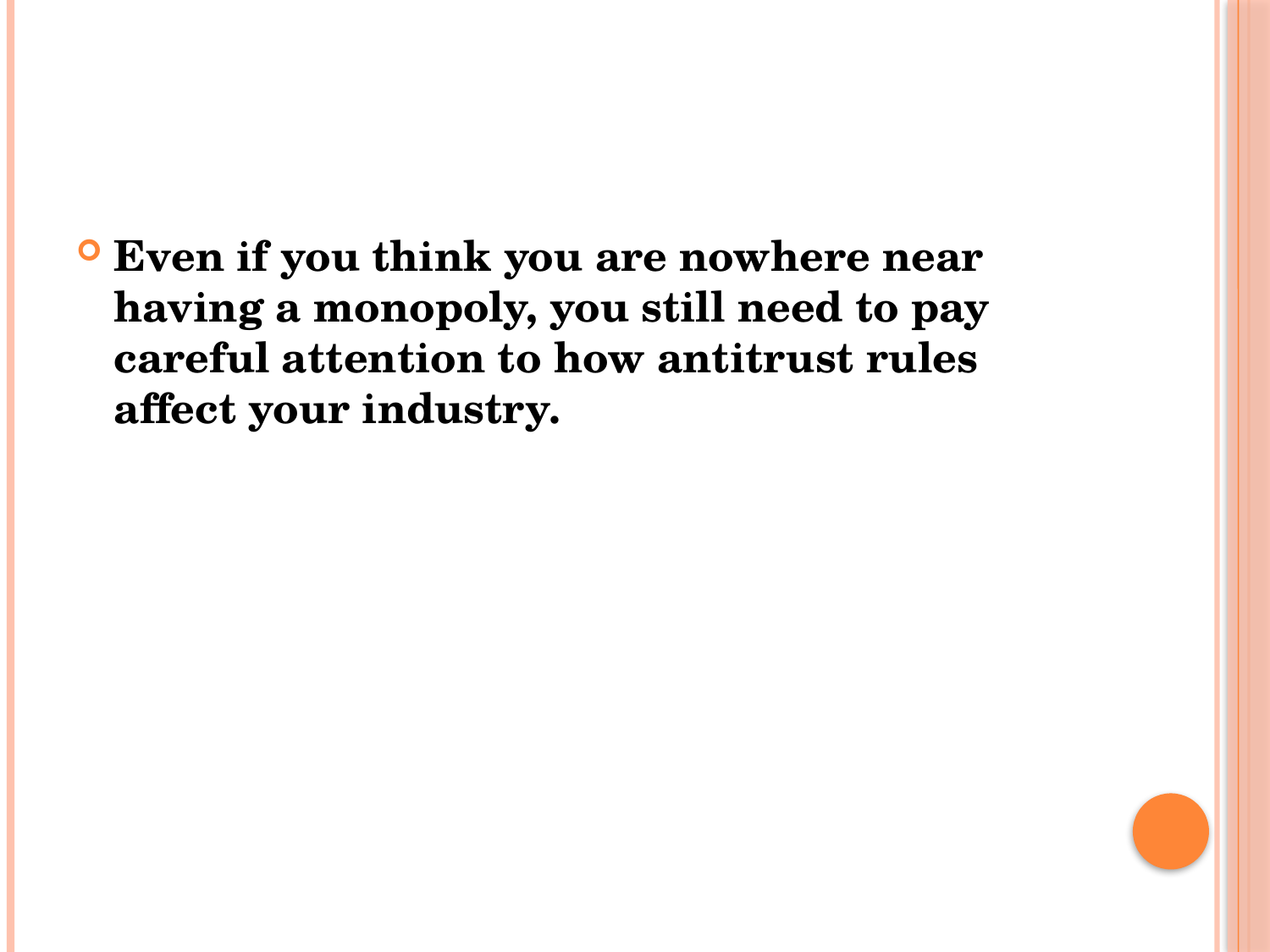

#
Even if you think you are nowhere near having a monopoly, you still need to pay careful attention to how antitrust rules affect your industry.